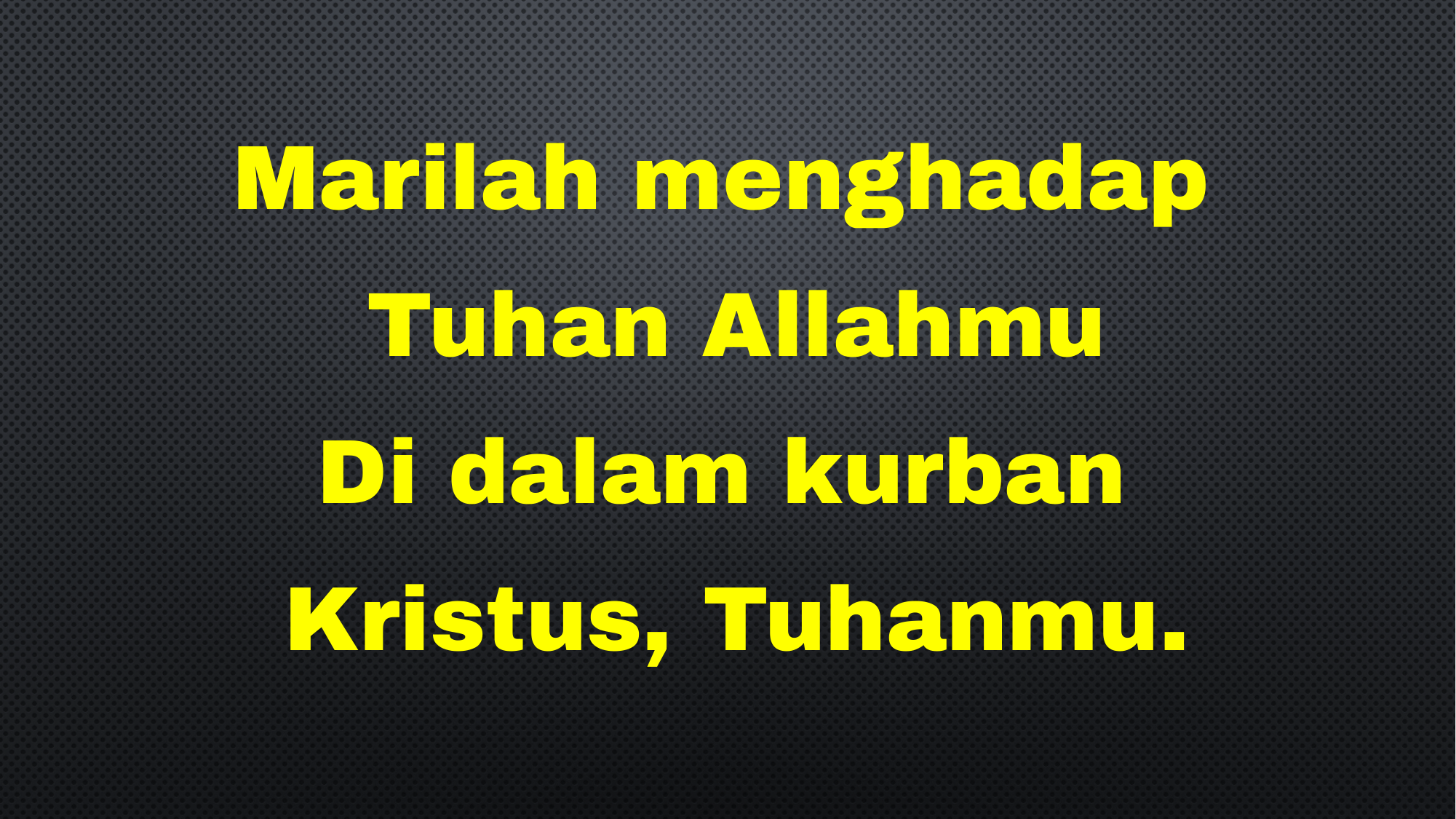

Marilah menghadap
Tuhan Allahmu
Di dalam kurban
Kristus, Tuhanmu.